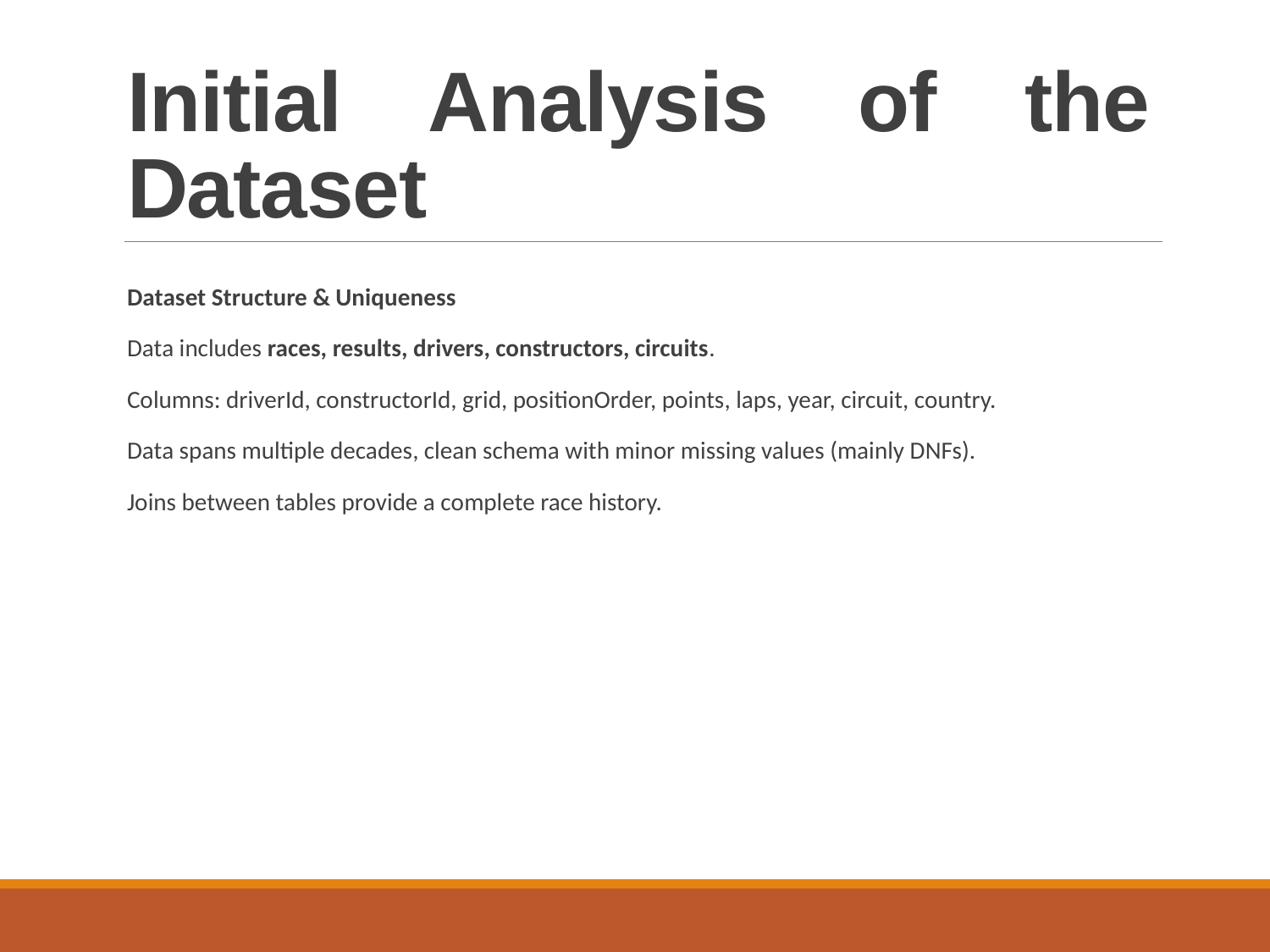

# Initial Analysis of the Dataset
Dataset Structure & Uniqueness
Data includes races, results, drivers, constructors, circuits.
Columns: driverId, constructorId, grid, positionOrder, points, laps, year, circuit, country.
Data spans multiple decades, clean schema with minor missing values (mainly DNFs).
Joins between tables provide a complete race history.